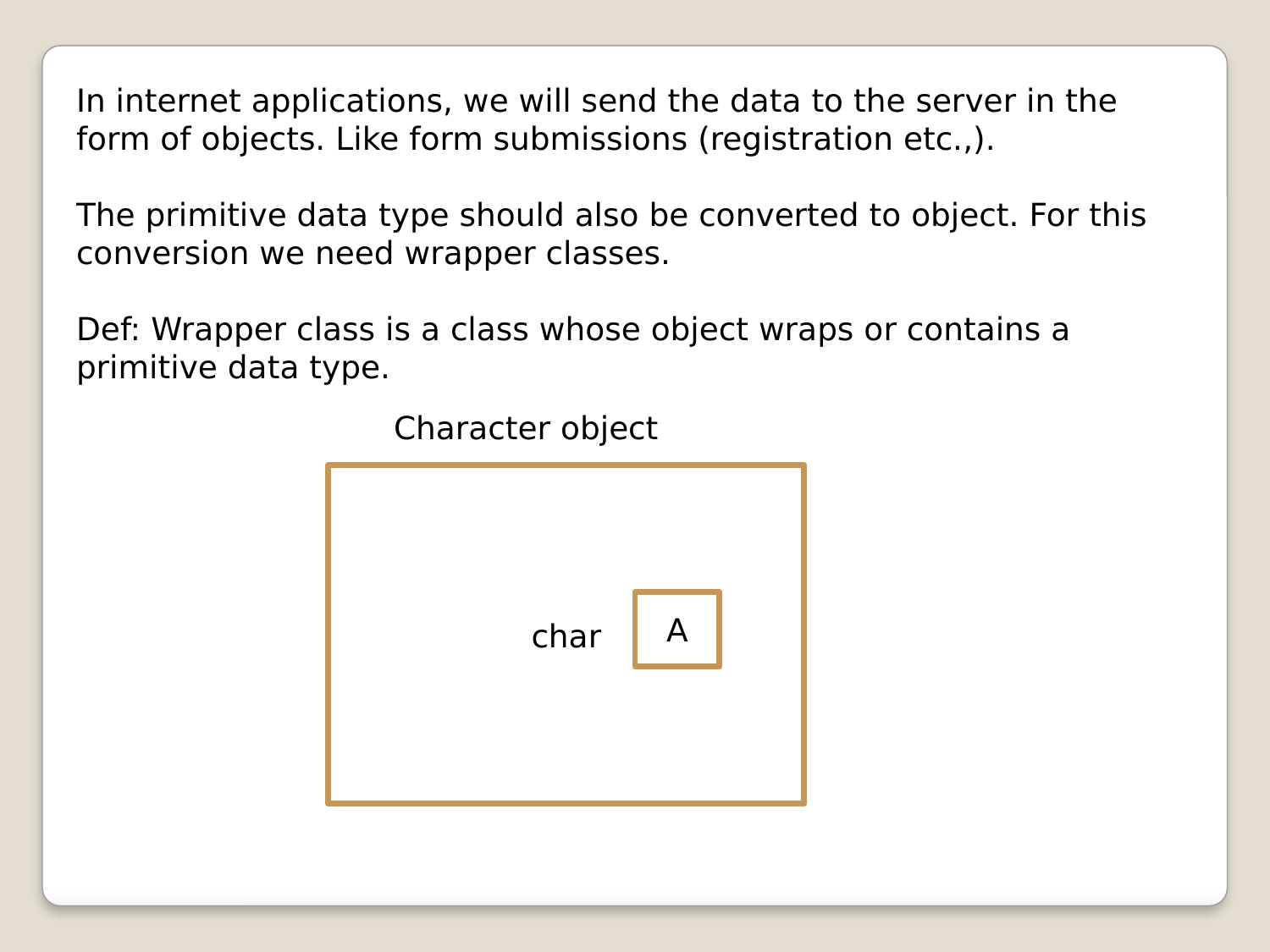

In internet applications, we will send the data to the server in the form of objects. Like form submissions (registration etc.,).

The primitive data type should also be converted to object. For this conversion we need wrapper classes.

Def: Wrapper class is a class whose object wraps or contains a primitive data type.
Character object
char
A